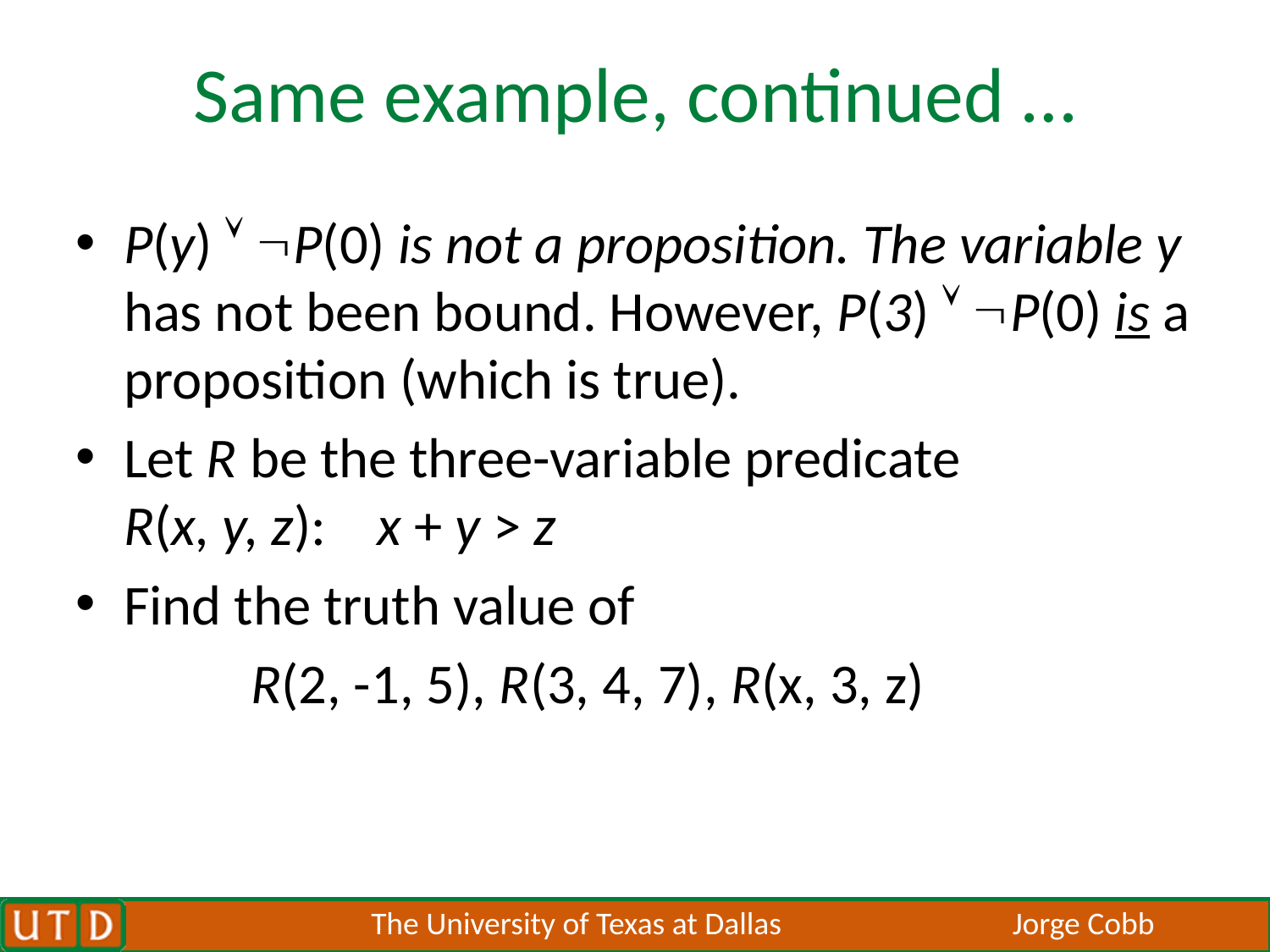

# Same example, continued …
P(y) ∨ ¬P(0) is not a proposition. The variable y has not been bound. However, P(3) ∨ ¬P(0) is a proposition (which is true).
Let R be the three-variable predicate
R(x, y, z):    x + y > z
Find the truth value of
		R(2, -1, 5), R(3, 4, 7), R(x, 3, z)